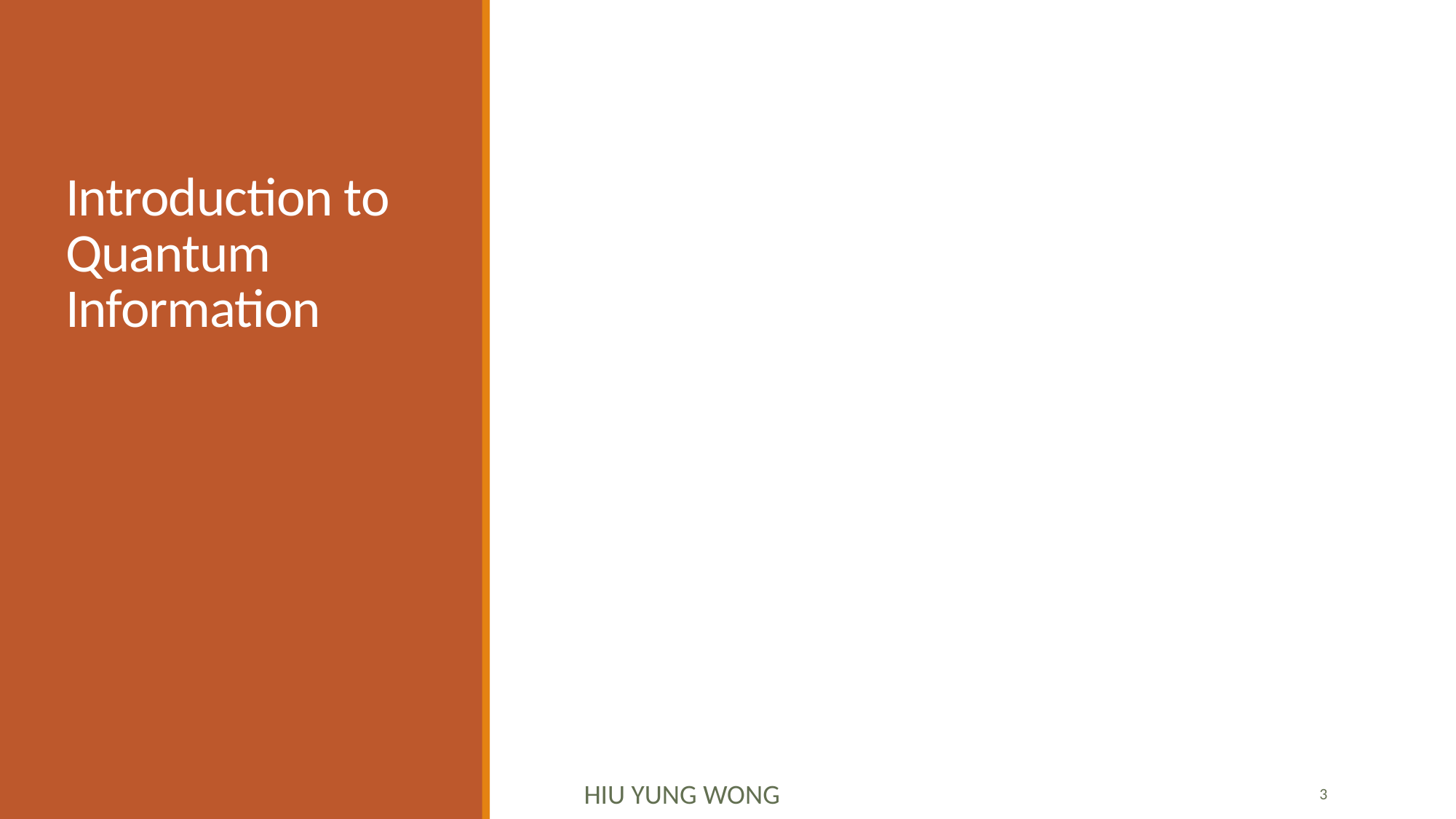

# Introduction to Quantum Information

Hiu Yung Wong
3